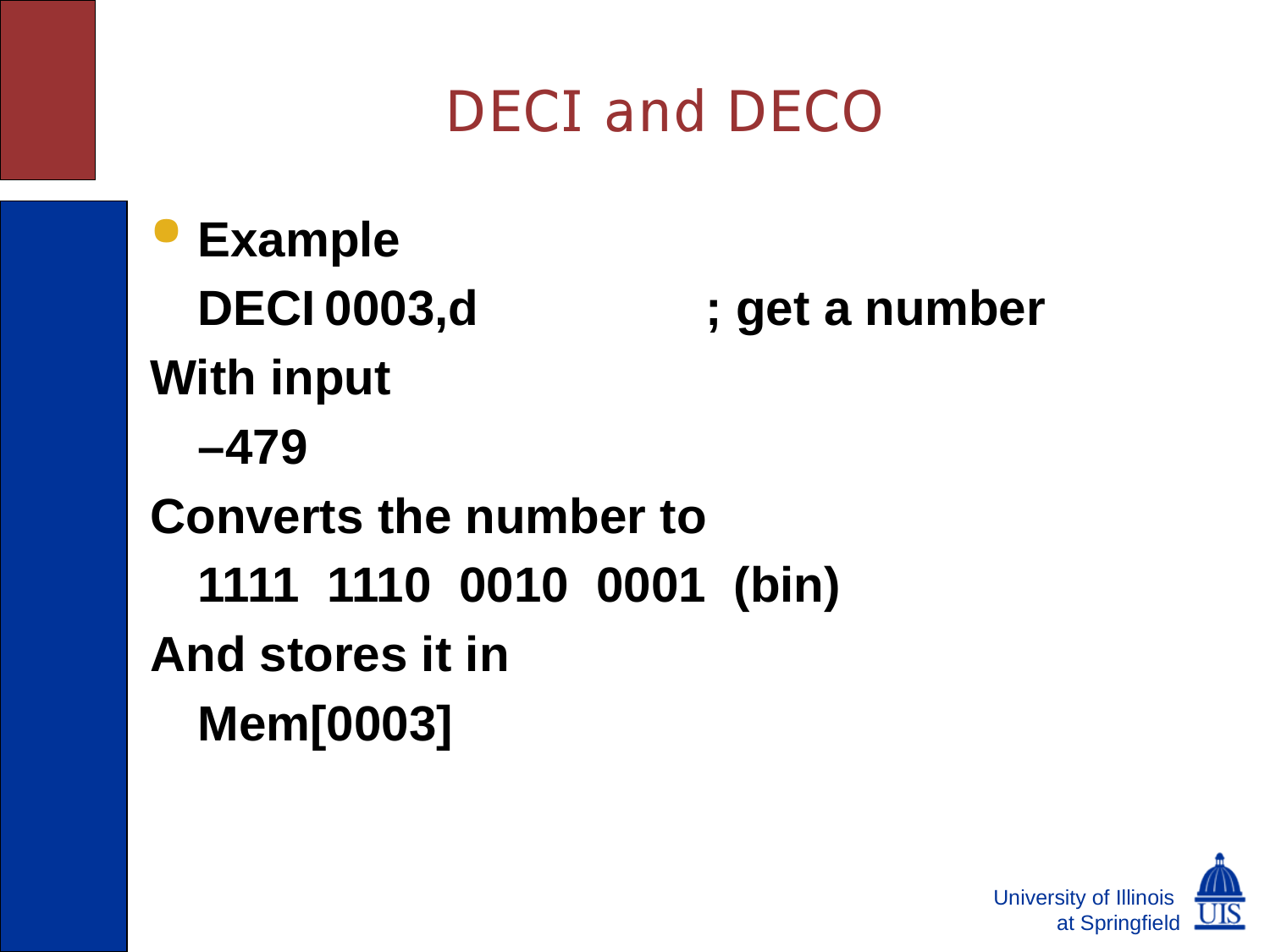

DECI and DECO
Example
	DECI	0003,d		; get a number
With input
	–479
Converts the number to
	1111  1110  0010  0001  (bin)
And stores it in
	Mem[0003]